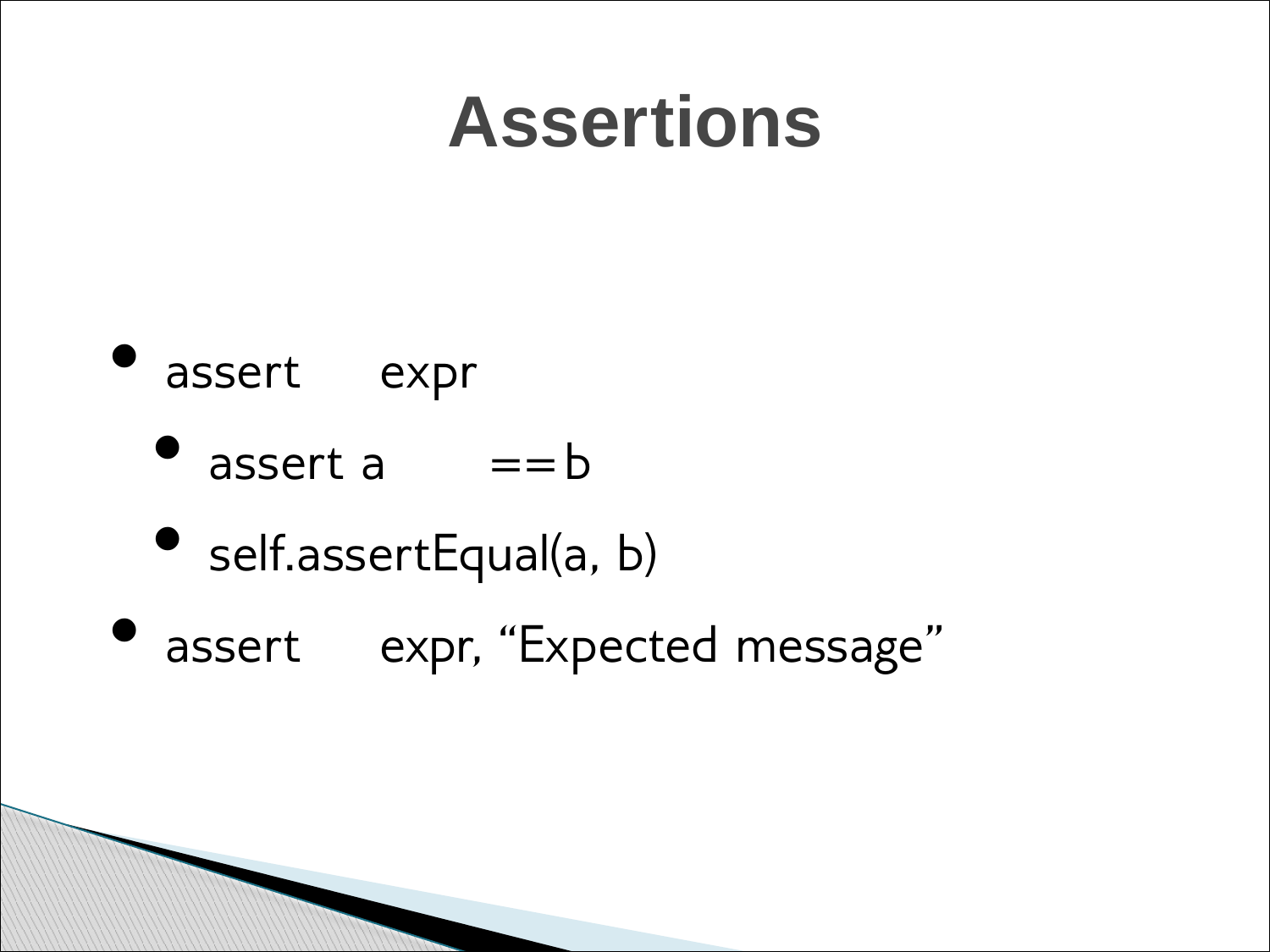

# Assertions
assert	expr
assert a	==	b
self.assertEqual(a, b)
assert	expr, “Expected message”